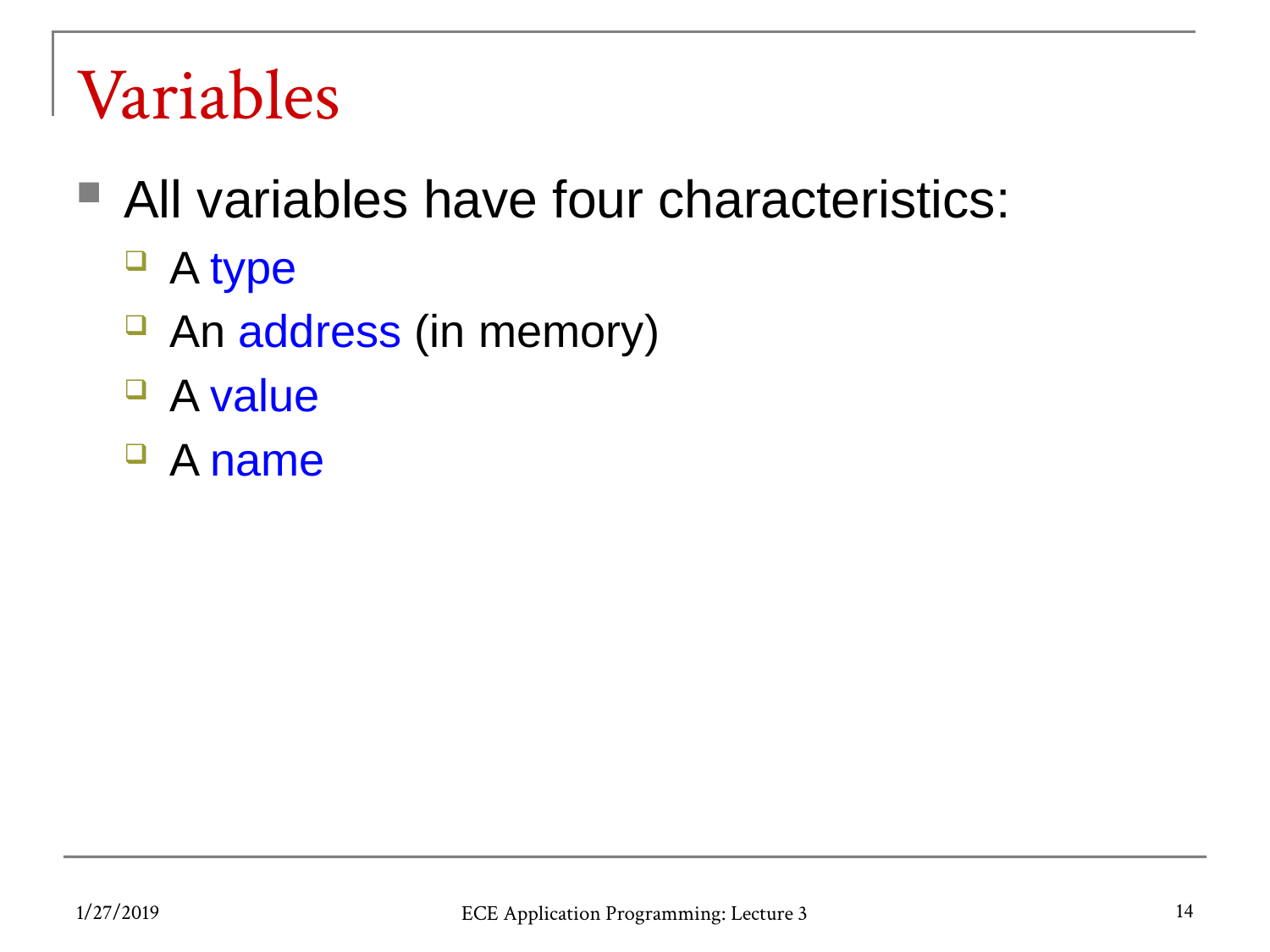

# Variables
All variables have four characteristics:
A type
An address (in memory)
A value
A name

1/27/2019
14
ECE Application Programming: Lecture 3